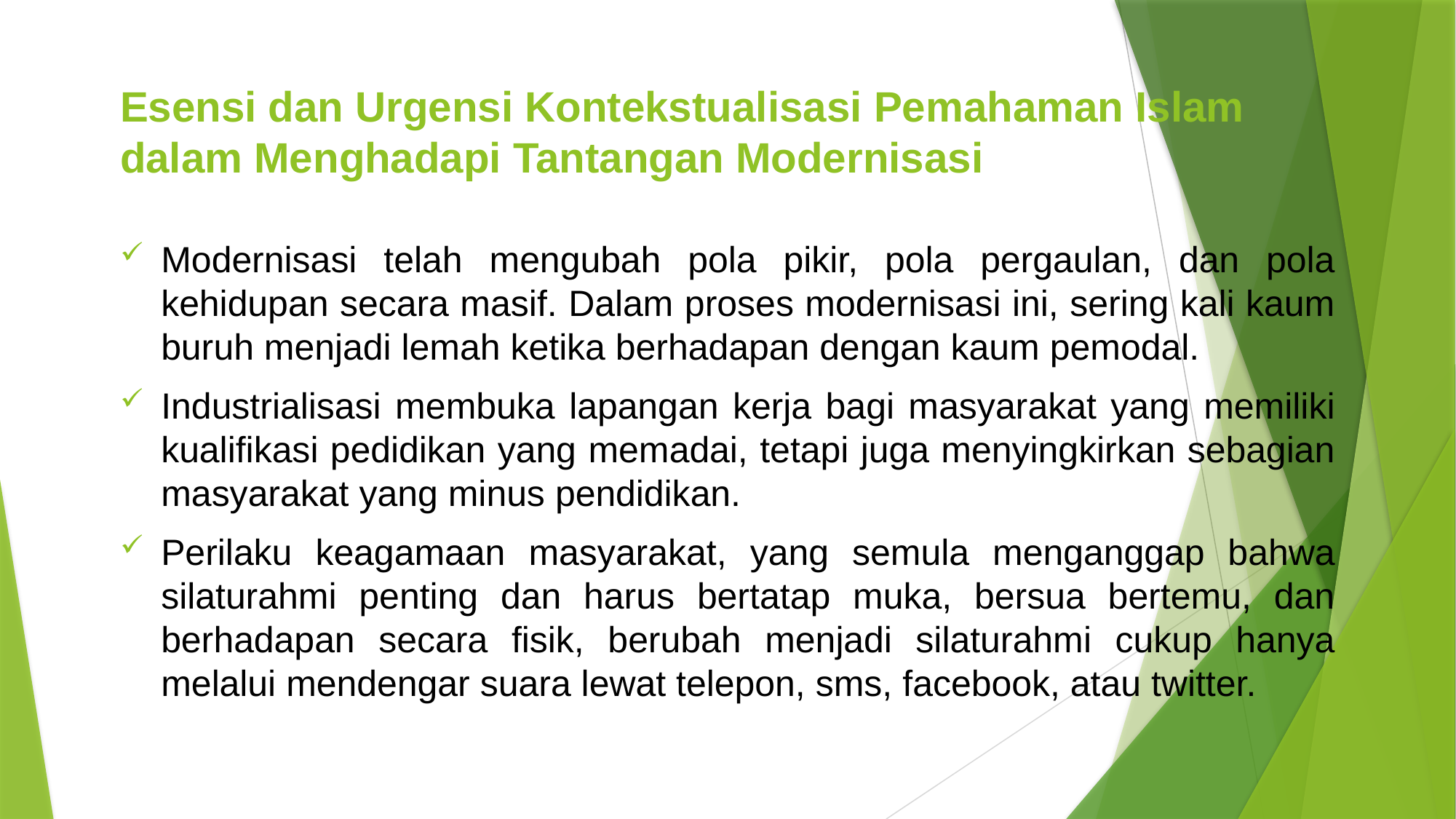

# Esensi dan Urgensi Kontekstualisasi Pemahaman Islam dalam Menghadapi Tantangan Modernisasi
Modernisasi telah mengubah pola pikir, pola pergaulan, dan pola kehidupan secara masif. Dalam proses modernisasi ini, sering kali kaum buruh menjadi lemah ketika berhadapan dengan kaum pemodal.
Industrialisasi membuka lapangan kerja bagi masyarakat yang memiliki kualifikasi pedidikan yang memadai, tetapi juga menyingkirkan sebagian masyarakat yang minus pendidikan.
Perilaku keagamaan masyarakat, yang semula menganggap bahwa silaturahmi penting dan harus bertatap muka, bersua bertemu, dan berhadapan secara fisik, berubah menjadi silaturahmi cukup hanya melalui mendengar suara lewat telepon, sms, facebook, atau twitter.